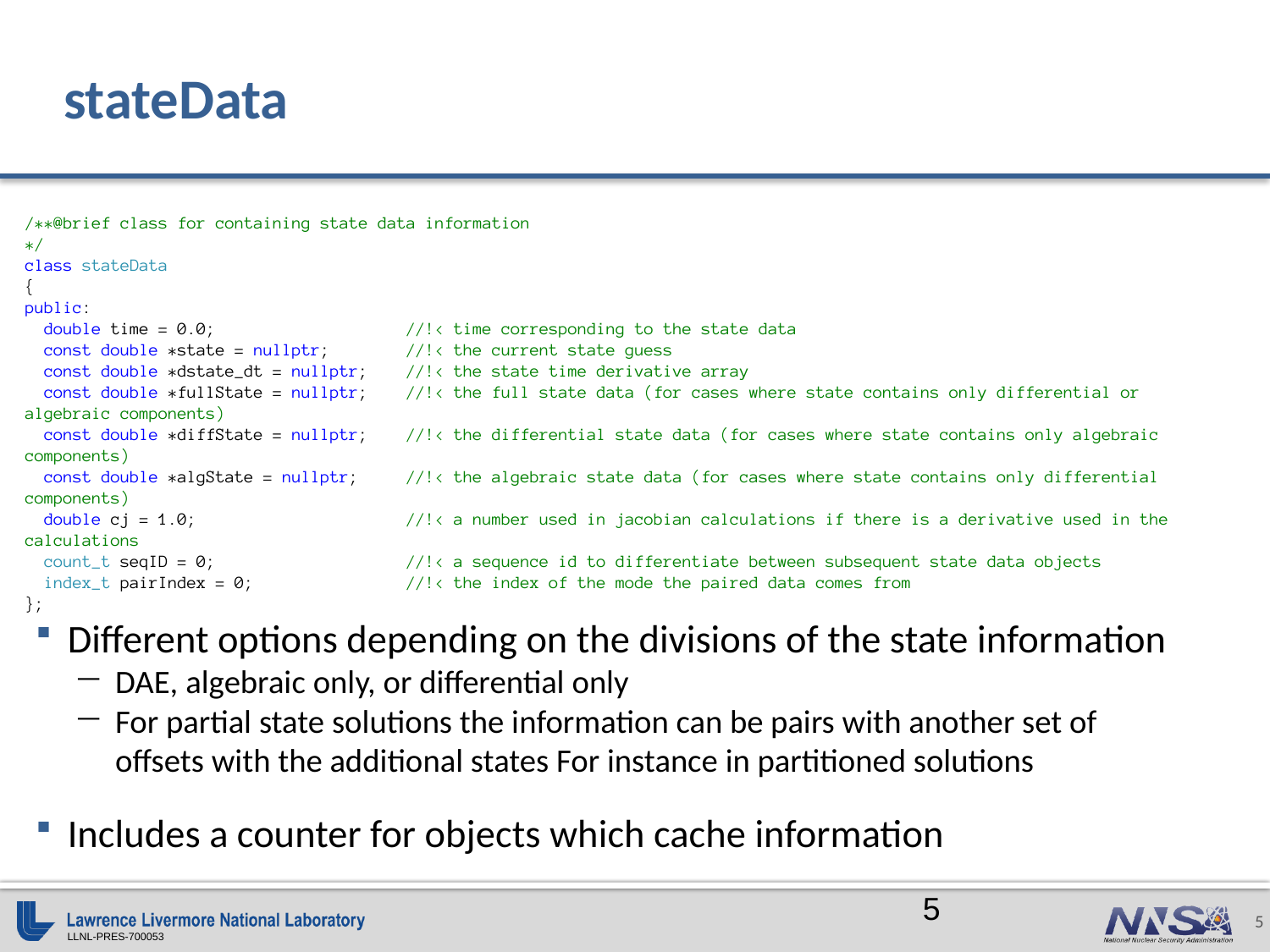

# stateData
/**@brief class for containing state data information
*/
class stateData
{
public:
  double time = 0.0;                    //!< time corresponding to the state data
  const double *state = nullptr;        //!< the current state guess
  const double *dstate_dt = nullptr;    //!< the state time derivative array
  const double *fullState = nullptr;    //!< the full state data (for cases where state contains only differential or algebraic components)
  const double *diffState = nullptr;    //!< the differential state data (for cases where state contains only algebraic components)
  const double *algState = nullptr;     //!< the algebraic state data (for cases where state contains only differential components)
  double cj = 1.0;                      //!< a number used in jacobian calculations if there is a derivative used in the calculations
  count_t seqID = 0;                    //!< a sequence id to differentiate between subsequent state data objects
  index_t pairIndex = 0;                //!< the index of the mode the paired data comes from
};
Different options depending on the divisions of the state information
DAE, algebraic only, or differential only
For partial state solutions the information can be pairs with another set of offsets with the additional states For instance in partitioned solutions
Includes a counter for objects which cache information

5